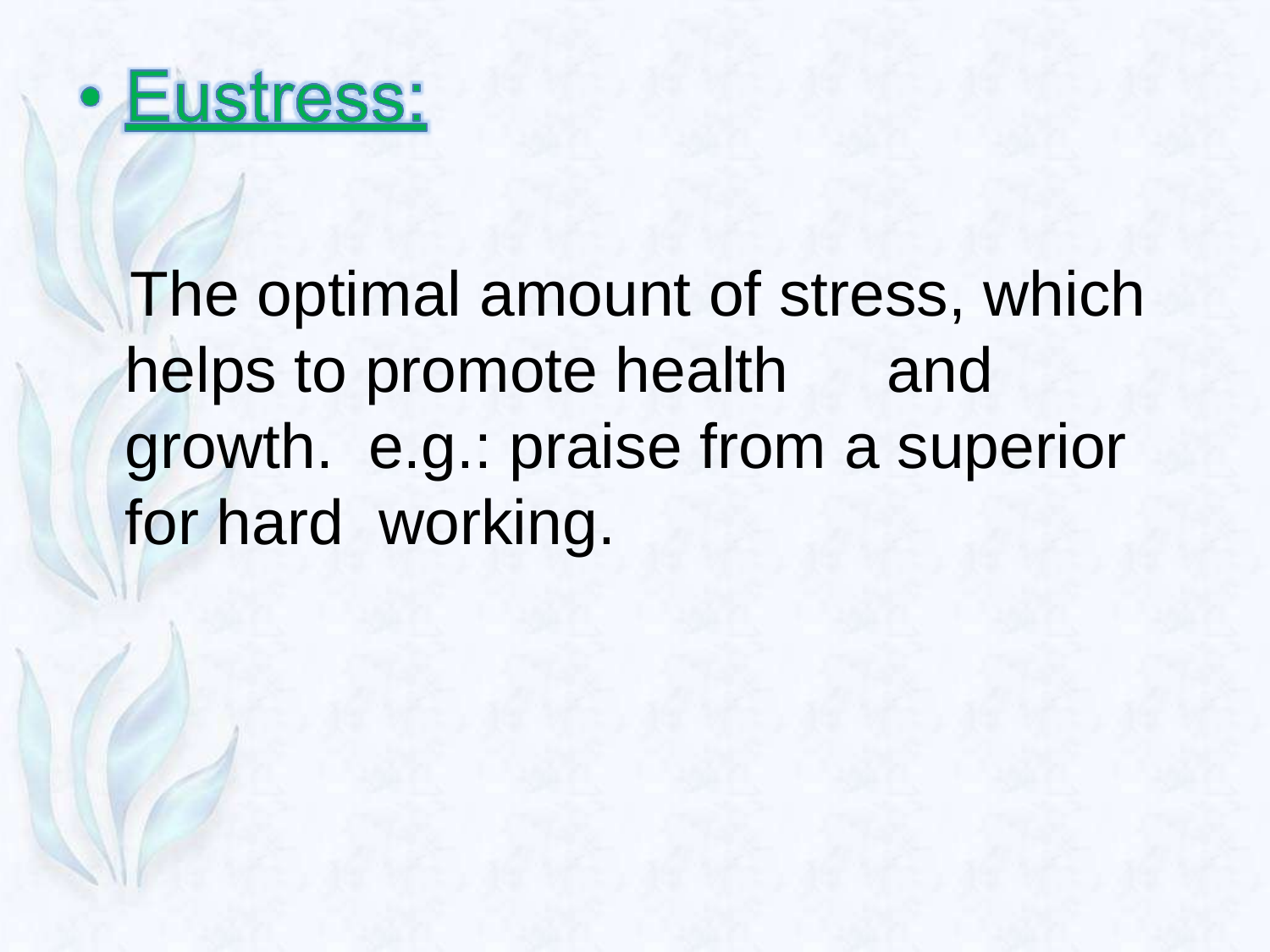

# The optimal amount of stress, which  helps to promote health	and growth.  e.g.: praise from a superior for hard  working.